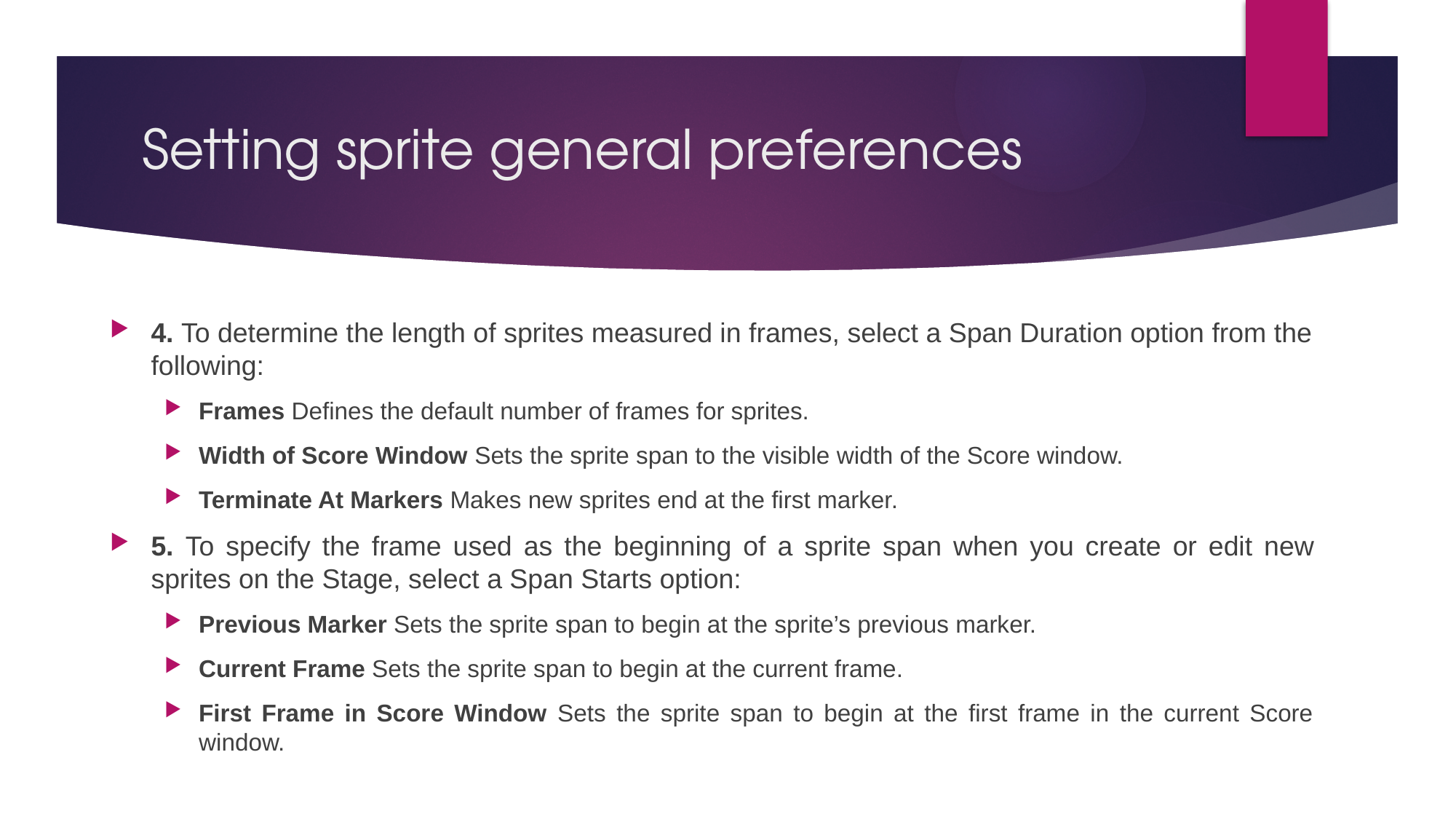

# Setting sprite general preferences
4. To determine the length of sprites measured in frames, select a Span Duration option from the following:
Frames Defines the default number of frames for sprites.
Width of Score Window Sets the sprite span to the visible width of the Score window.
Terminate At Markers Makes new sprites end at the first marker.
5. To specify the frame used as the beginning of a sprite span when you create or edit new sprites on the Stage, select a Span Starts option:
Previous Marker Sets the sprite span to begin at the sprite’s previous marker.
Current Frame Sets the sprite span to begin at the current frame.
First Frame in Score Window Sets the sprite span to begin at the first frame in the current Score window.